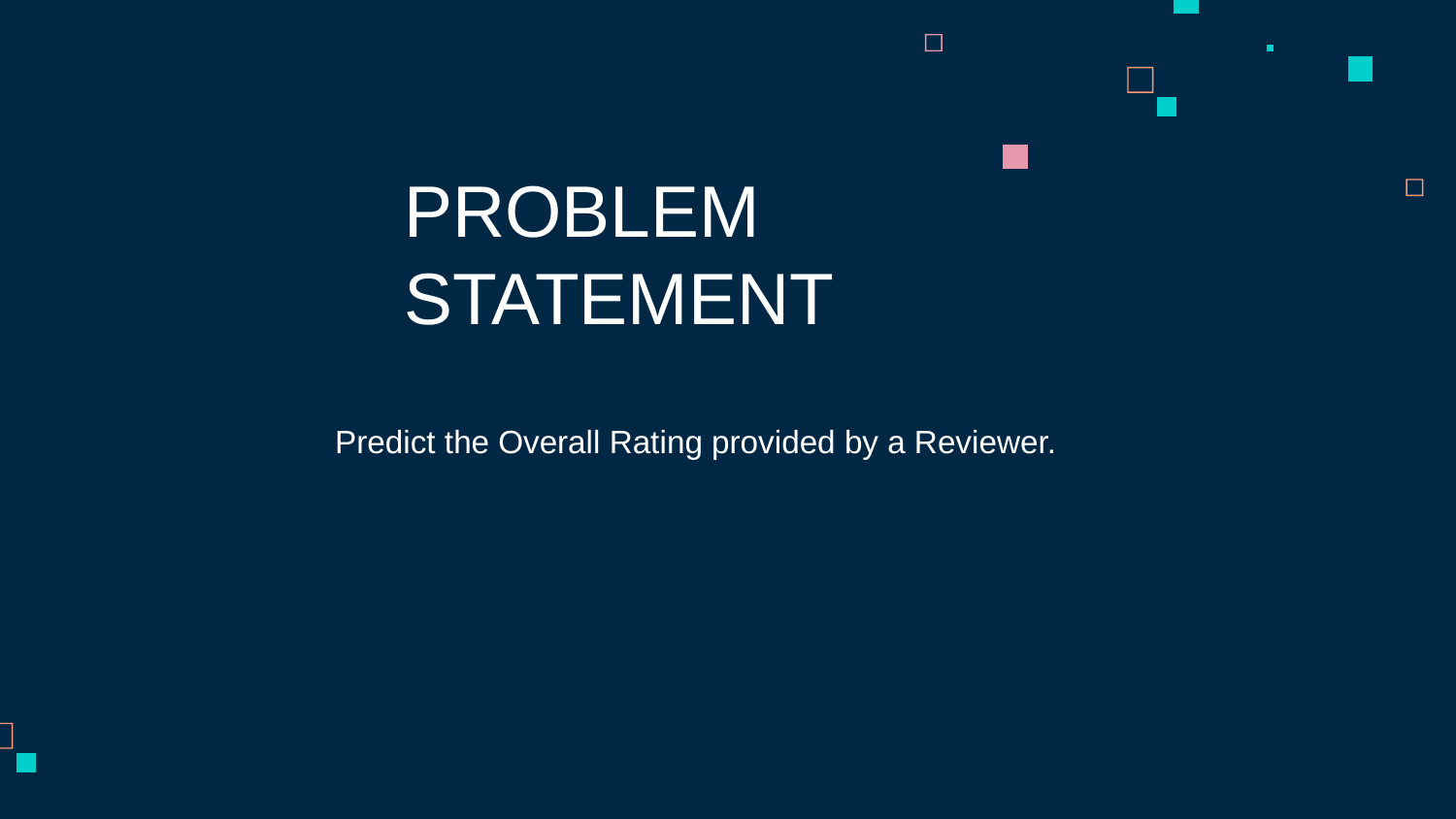

# PROBLEM STATEMENT
Predict the Overall Rating provided by a Reviewer.